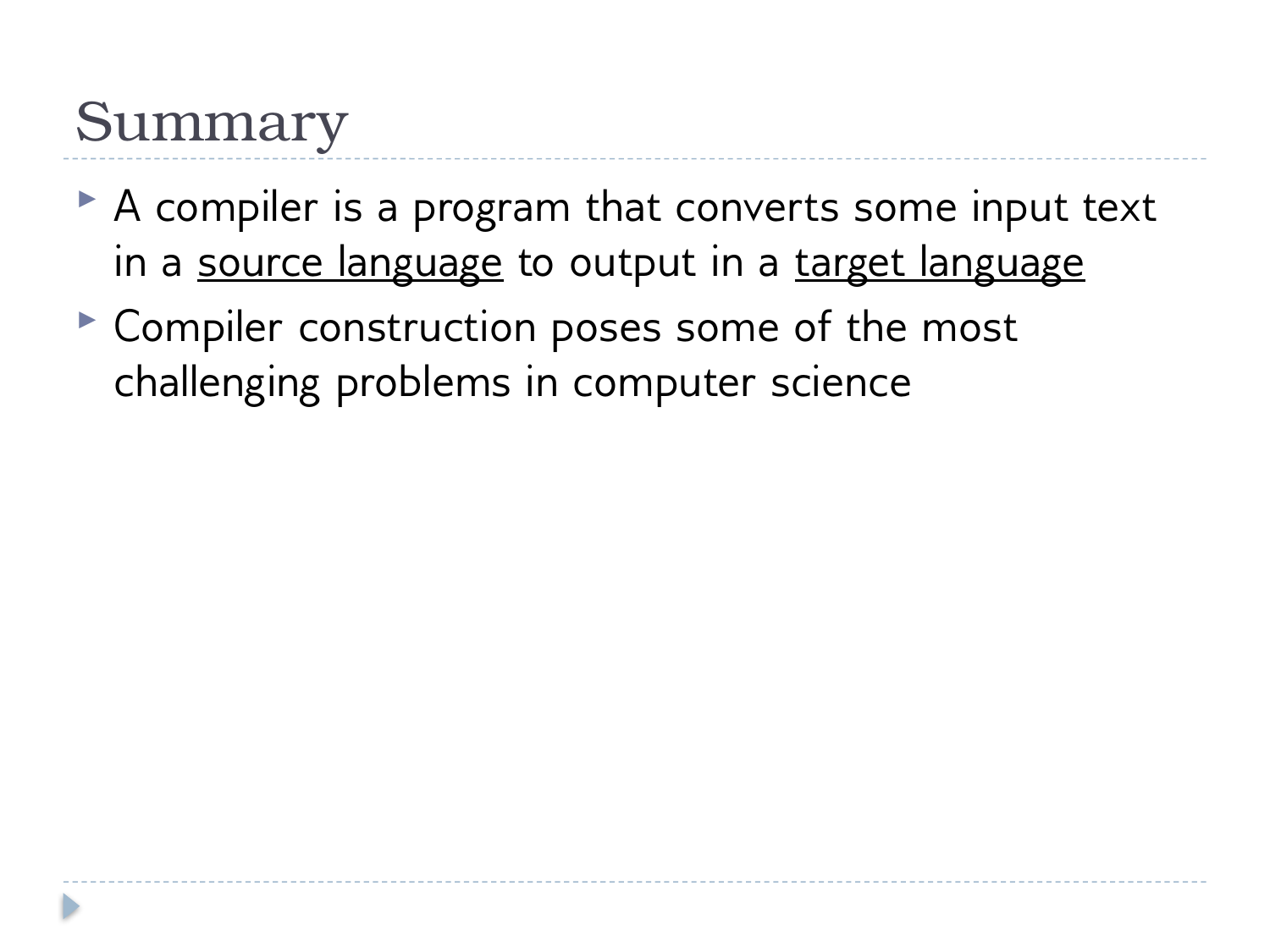

# Summary
A compiler is a program that converts some input text in a source language to output in a target language
Compiler construction poses some of the most challenging problems in computer science